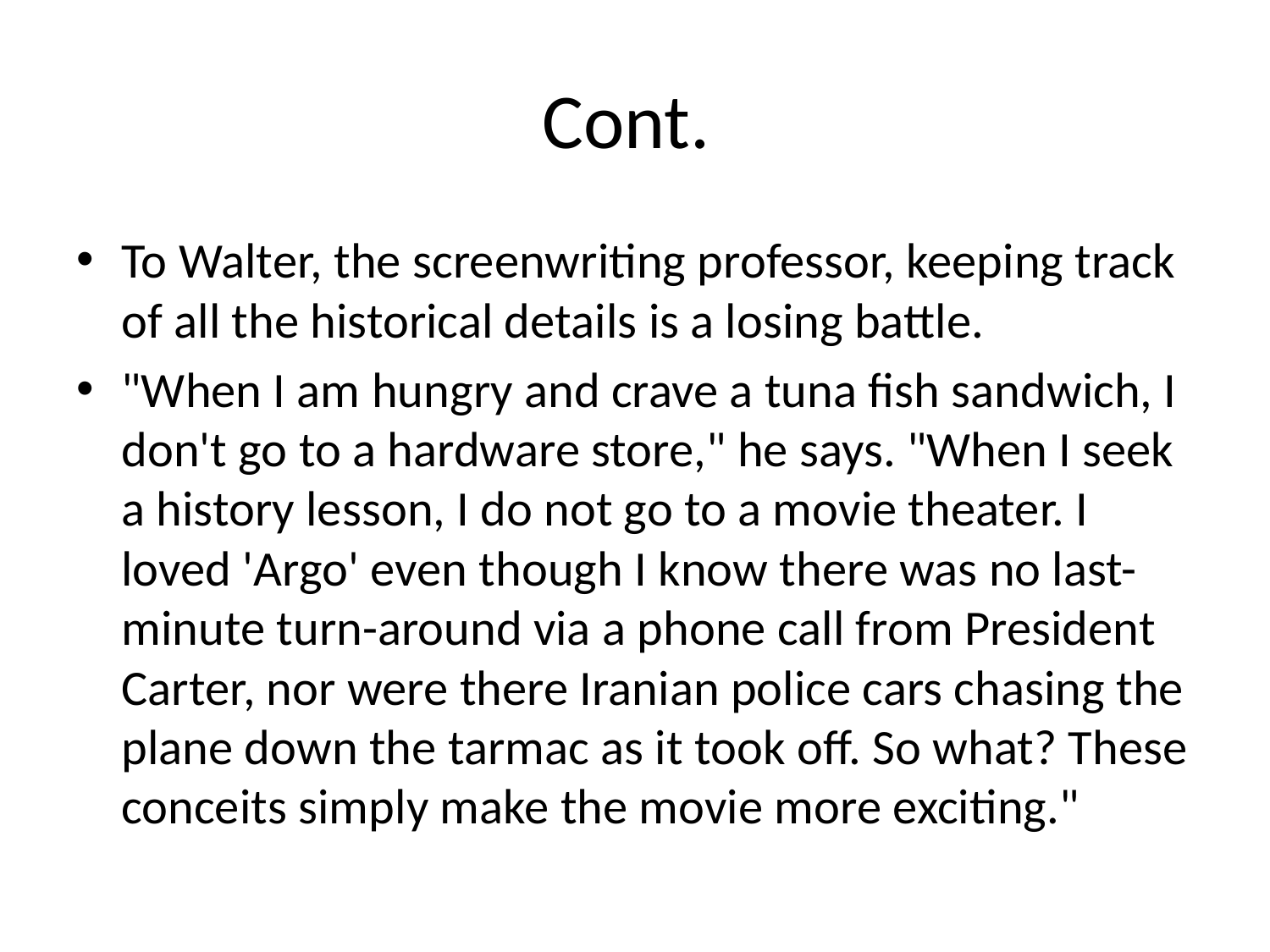

# Cont.
To Walter, the screenwriting professor, keeping track of all the historical details is a losing battle.
"When I am hungry and crave a tuna fish sandwich, I don't go to a hardware store," he says. "When I seek a history lesson, I do not go to a movie theater. I loved 'Argo' even though I know there was no last-minute turn-around via a phone call from President Carter, nor were there Iranian police cars chasing the plane down the tarmac as it took off. So what? These conceits simply make the movie more exciting."